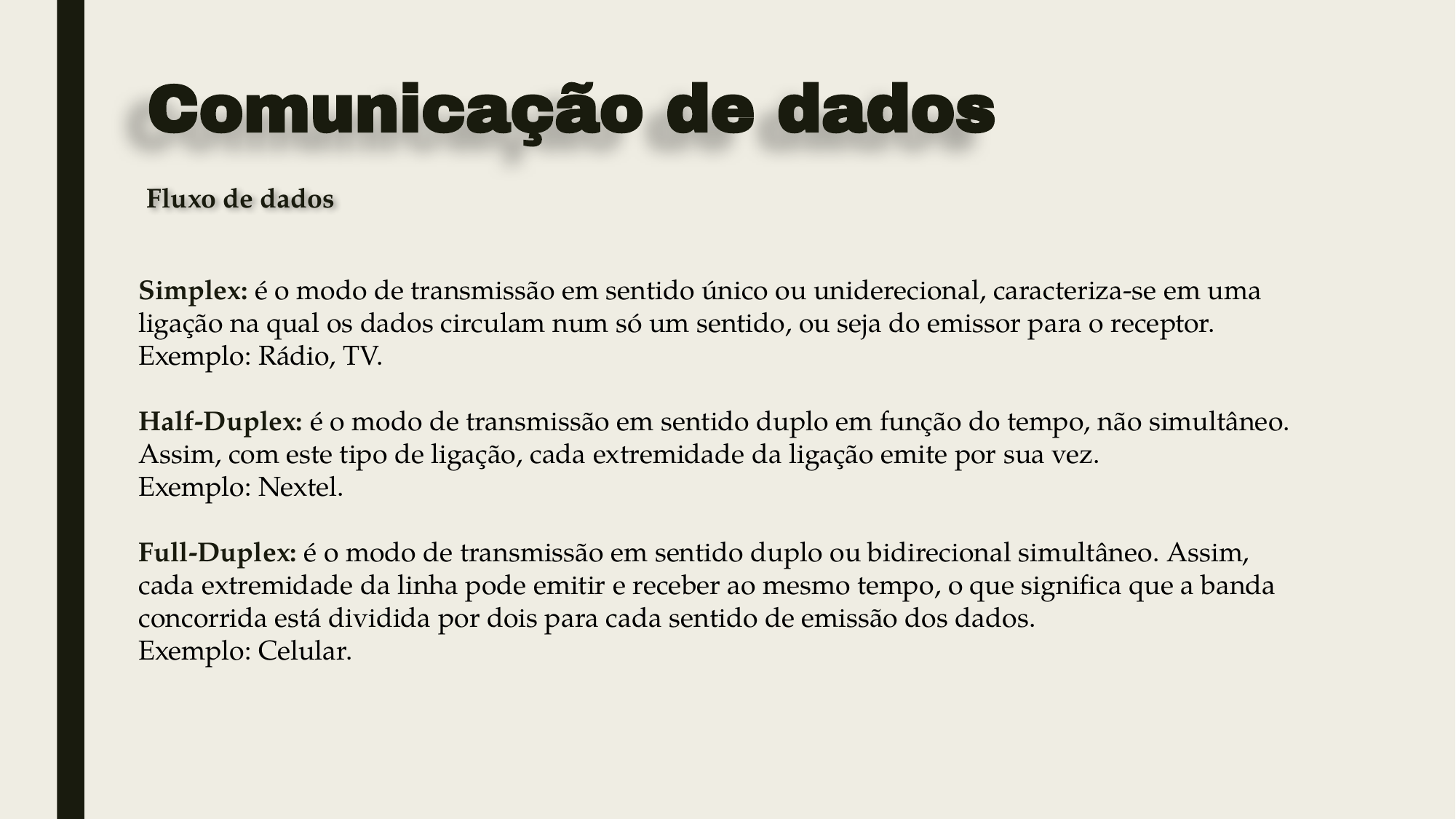

# Comunicação de dados
Fluxo de dados
Simplex: é o modo de transmissão em sentido único ou uniderecional, caracteriza-se em uma ligação na qual os dados circulam num só um sentido, ou seja do emissor para o receptor.
Exemplo: Rádio, TV.

Half-Duplex: é o modo de transmissão em sentido duplo em função do tempo, não simultâneo. Assim, com este tipo de ligação, cada extremidade da ligação emite por sua vez.
Exemplo: Nextel.

Full-Duplex: é o modo de transmissão em sentido duplo ou bidirecional simultâneo. Assim, cada extremidade da linha pode emitir e receber ao mesmo tempo, o que significa que a banda concorrida está dividida por dois para cada sentido de emissão dos dados.
Exemplo: Celular.